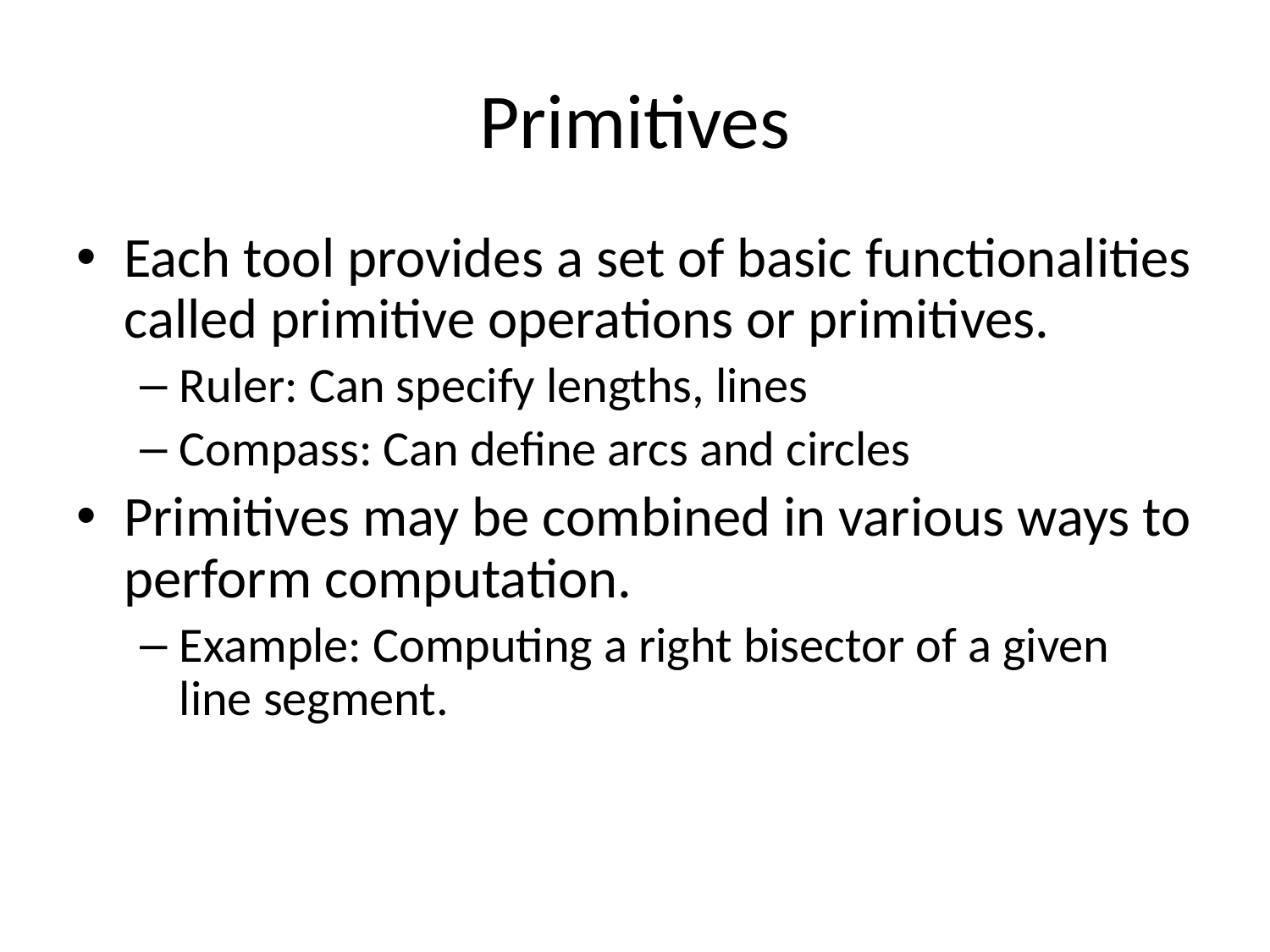

# Primitives
Each tool provides a set of basic functionalities called primitive operations or primitives.
Ruler: Can specify lengths, lines
Compass: Can define arcs and circles
Primitives may be combined in various ways to perform computation.
Example: Computing a right bisector of a given line segment.